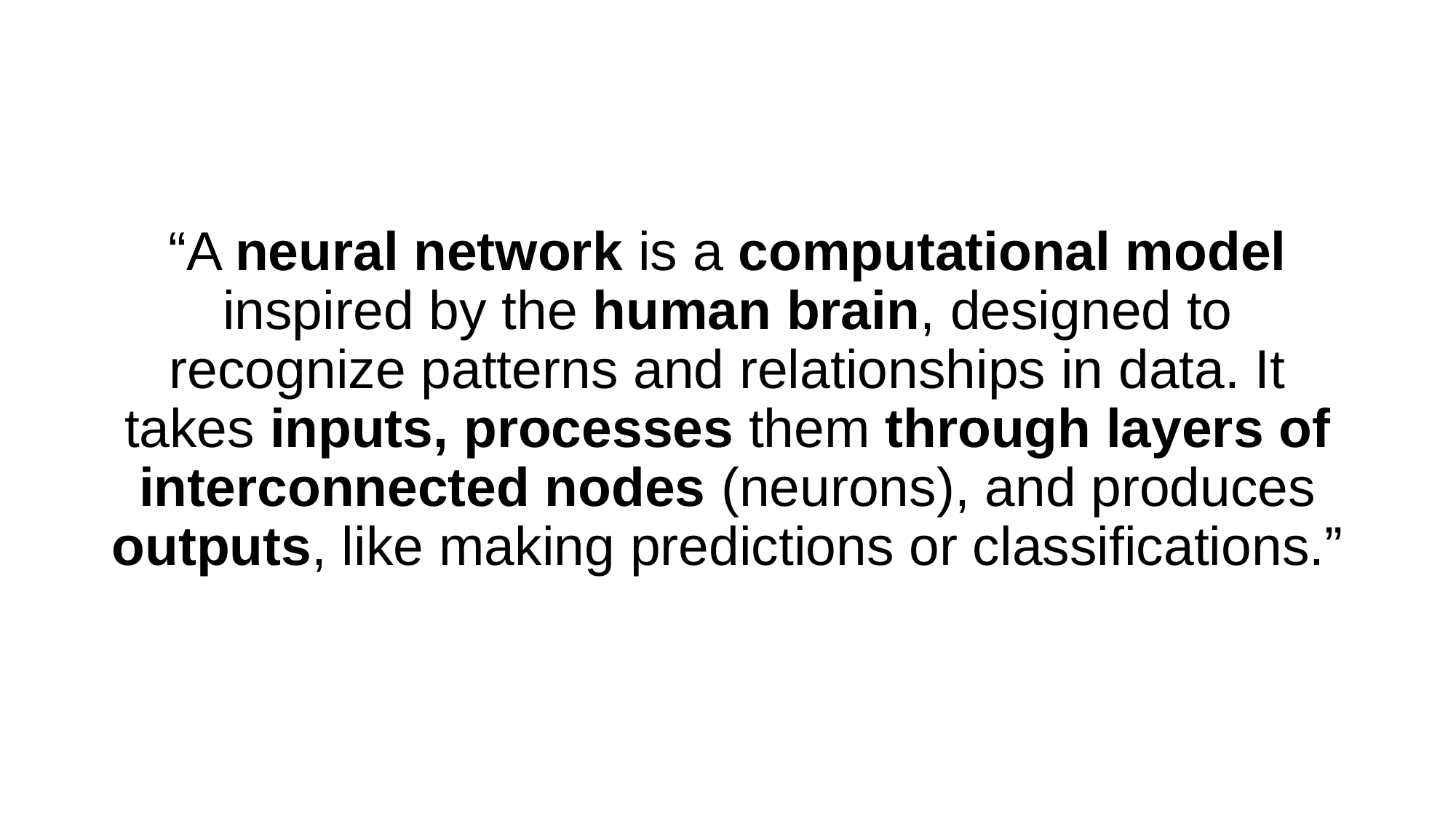

“A neural network is a computational model inspired by the human brain, designed to recognize patterns and relationships in data. It takes inputs, processes them through layers of interconnected nodes (neurons), and produces outputs, like making predictions or classifications.”